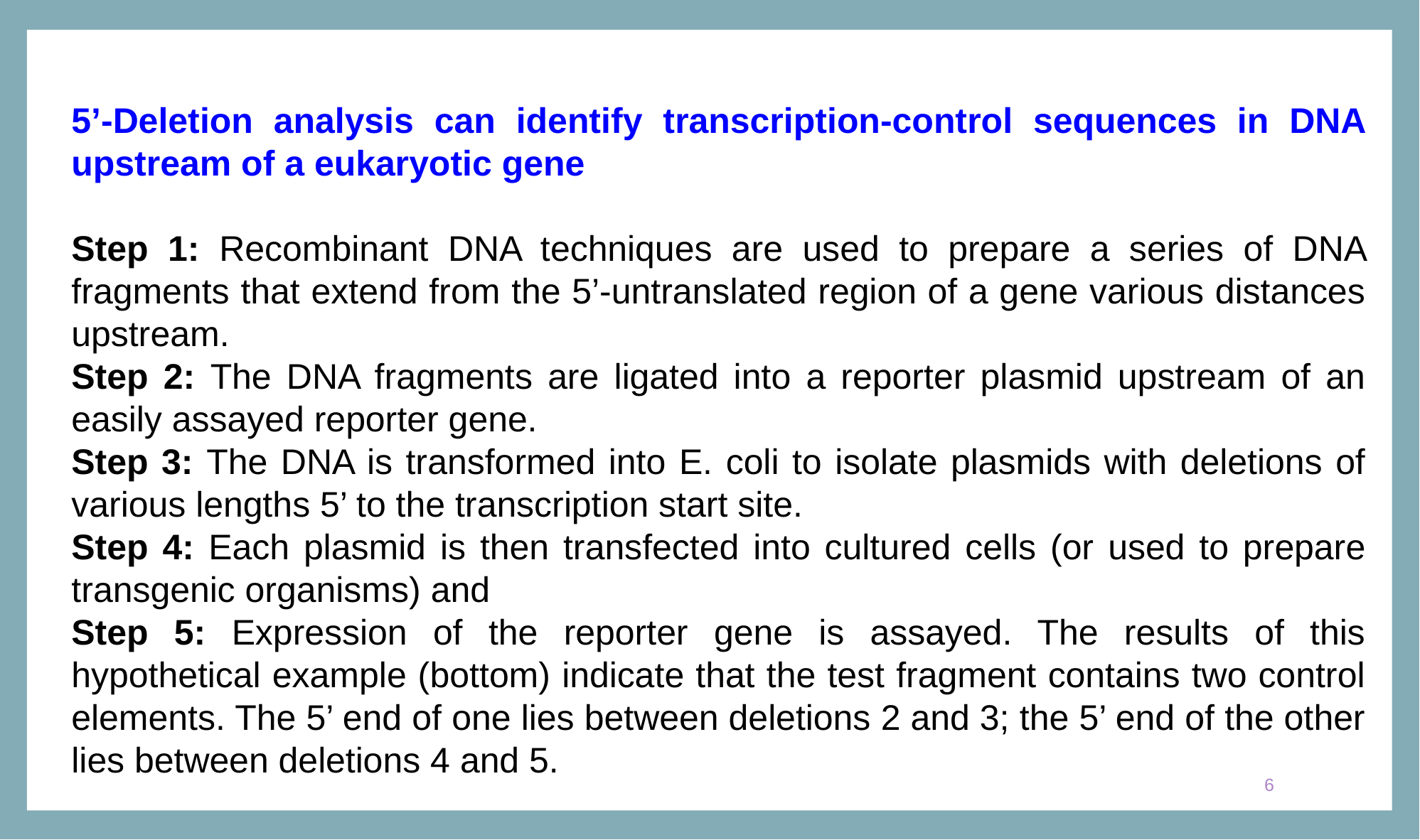

5’-Deletion analysis can identify transcription-control sequences in DNA upstream of a eukaryotic gene

Step 1: Recombinant DNA techniques are used to prepare a series of DNA fragments that extend from the 5’-untranslated region of a gene various distances upstream.
Step 2: The DNA fragments are ligated into a reporter plasmid upstream of an easily assayed reporter gene.
Step 3: The DNA is transformed into E. coli to isolate plasmids with deletions of various lengths 5’ to the transcription start site.
Step 4: Each plasmid is then transfected into cultured cells (or used to prepare transgenic organisms) and
Step 5: Expression of the reporter gene is assayed. The results of this hypothetical example (bottom) indicate that the test fragment contains two control elements. The 5’ end of one lies between deletions 2 and 3; the 5’ end of the other lies between deletions 4 and 5.
6